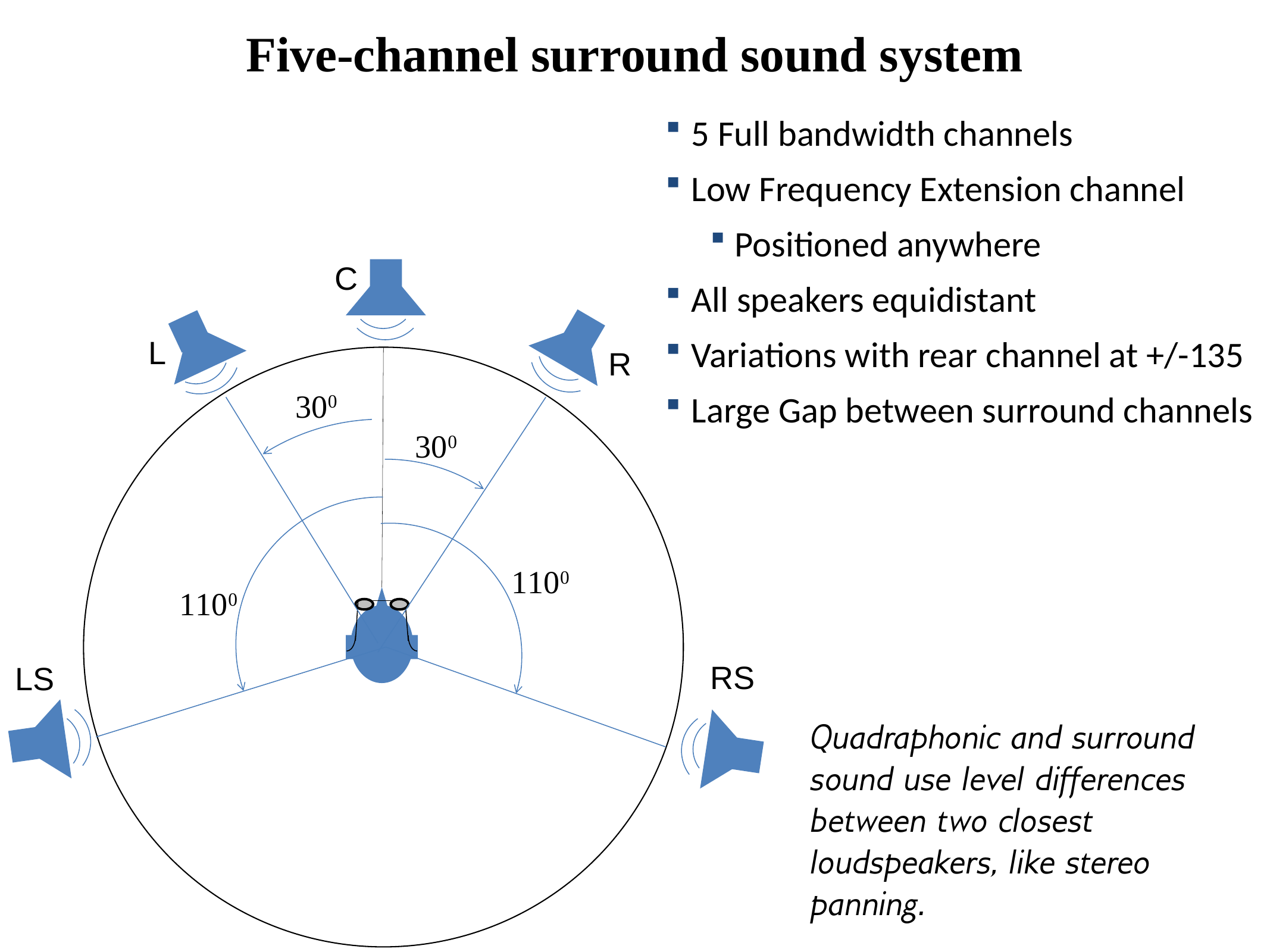

# Five-channel surround sound system
5 Full bandwidth channels
Low Frequency Extension channel
Positioned anywhere
All speakers equidistant
Variations with rear channel at +/-135
Large Gap between surround channels
C

L
R

300

300

1100
1100

RS
LS

Quadraphonic and surround sound use level differences between two closest loudspeakers, like stereo panning.